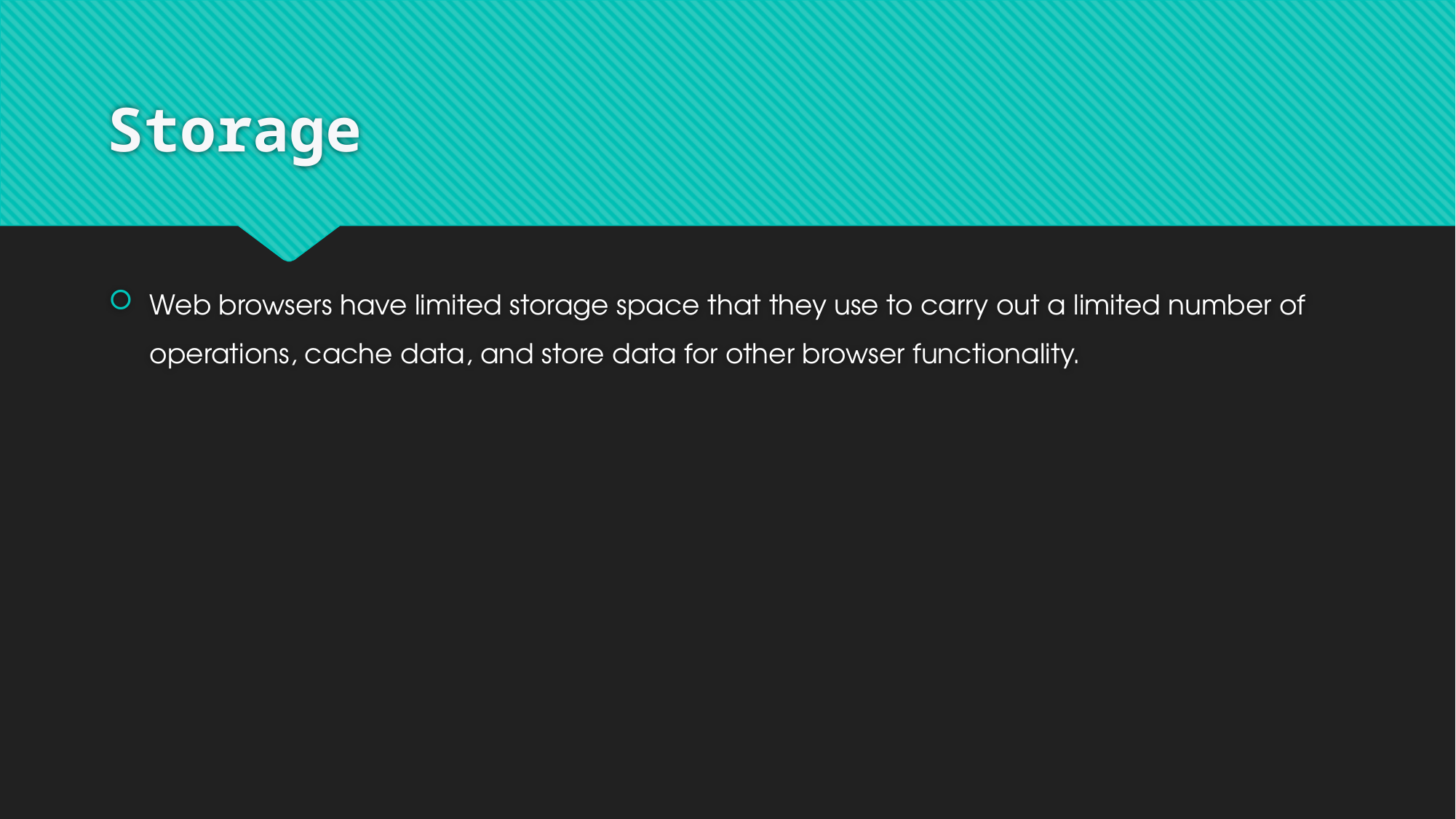

# Storage
Web browsers have limited storage space that they use to carry out a limited number of operations, cache data, and store data for other browser functionality.